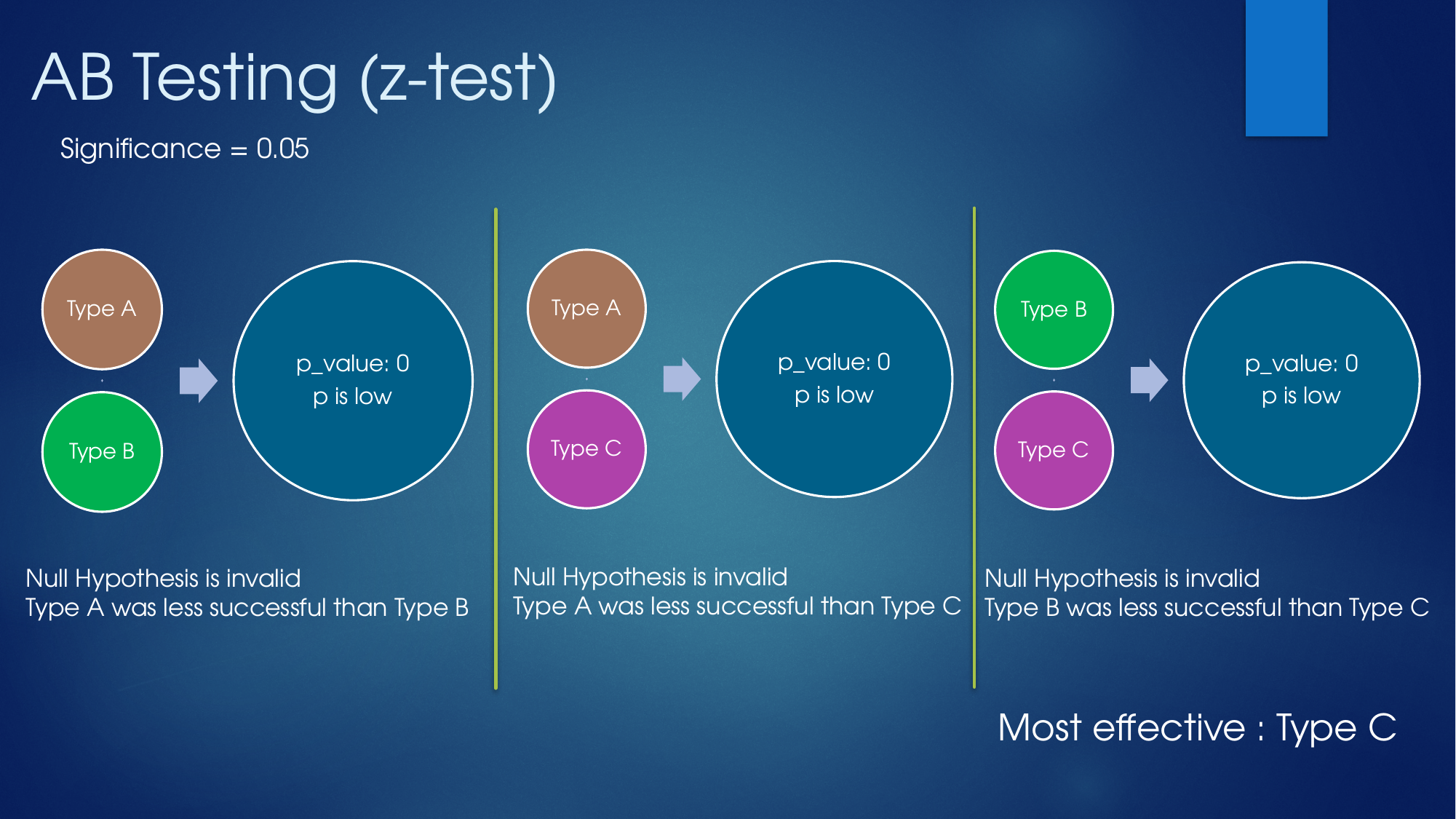

# AB Testing (z-test)
Significance = 0.05
Type A

Type B

p_value: 0
p is low
Type A

Type C

p_value: 0
p is low
Type B

Type C

p_value: 0
p is low
Null Hypothesis is invalid
Type A was less successful than Type C
Null Hypothesis is invalid
Type A was less successful than Type B
Null Hypothesis is invalid
Type B was less successful than Type C
Most effective : Type C